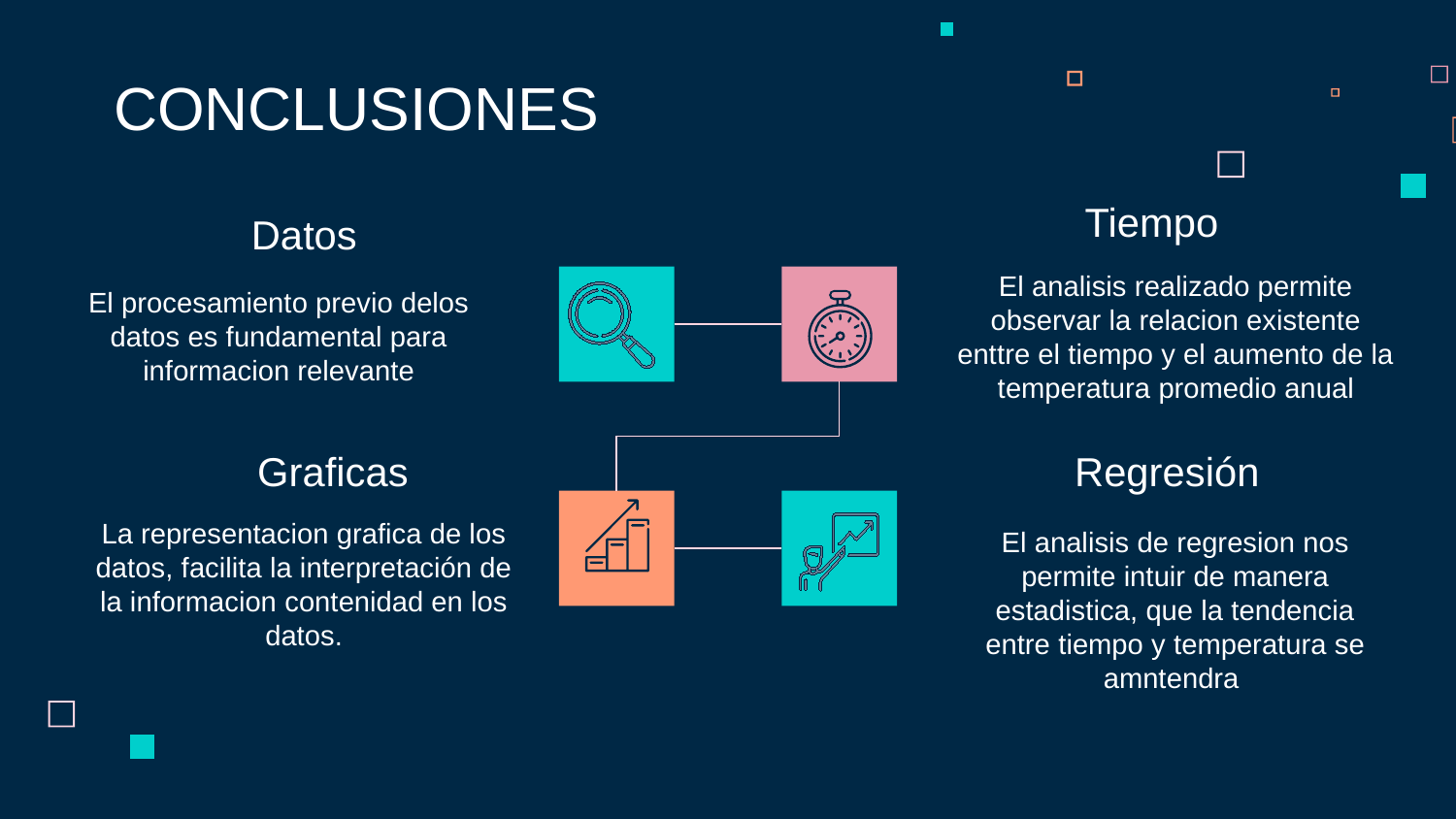

CONCLUSIONES
# Tiempo
Datos
El analisis realizado permite observar la relacion existente enttre el tiempo y el aumento de la temperatura promedio anual

El procesamiento previo delos datos es fundamental para informacion relevante

Graficas
Regresión

La representacion grafica de los datos, facilita la interpretación de la informacion contenidad en los datos.
El analisis de regresion nos permite intuir de manera estadistica, que la tendencia entre tiempo y temperatura se amntendra